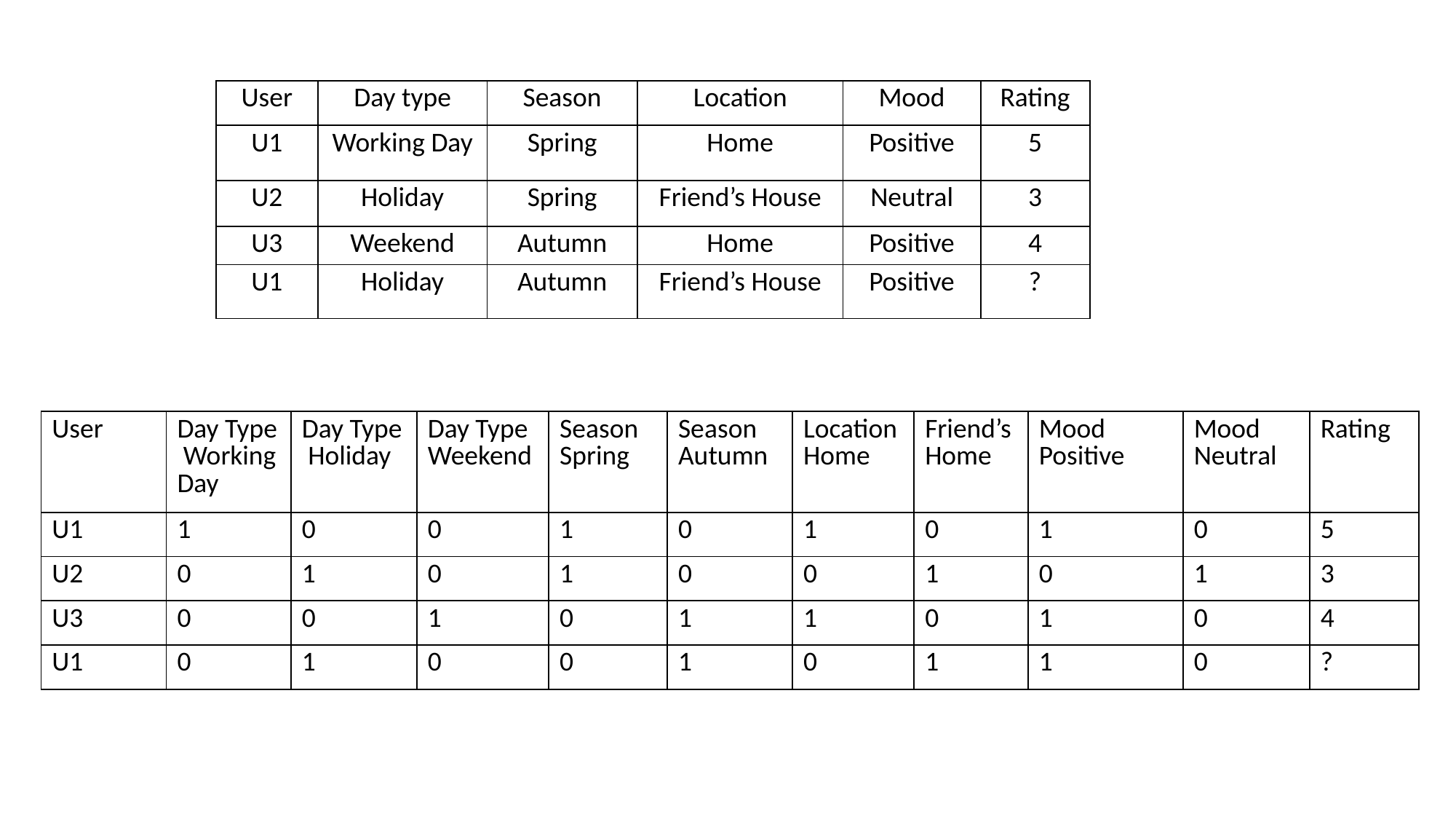

| User | Day type | Season | Location | Mood | Rating |
| --- | --- | --- | --- | --- | --- |
| U1 | Working Day | Spring | Home | Positive | 5 |
| U2 | Holiday | Spring | Friend’s House | Neutral | 3 |
| U3 | Weekend | Autumn | Home | Positive | 4 |
| U1 | Holiday | Autumn | Friend’s House | Positive | ? |
| User | Day Type Working Day | Day Type Holiday | Day Type Weekend | Season Spring | Season Autumn | Location Home | Friend’s Home | Mood Positive | Mood Neutral | Rating |
| --- | --- | --- | --- | --- | --- | --- | --- | --- | --- | --- |
| U1 | 1 | 0 | 0 | 1 | 0 | 1 | 0 | 1 | 0 | 5 |
| U2 | 0 | 1 | 0 | 1 | 0 | 0 | 1 | 0 | 1 | 3 |
| U3 | 0 | 0 | 1 | 0 | 1 | 1 | 0 | 1 | 0 | 4 |
| U1 | 0 | 1 | 0 | 0 | 1 | 0 | 1 | 1 | 0 | ? |